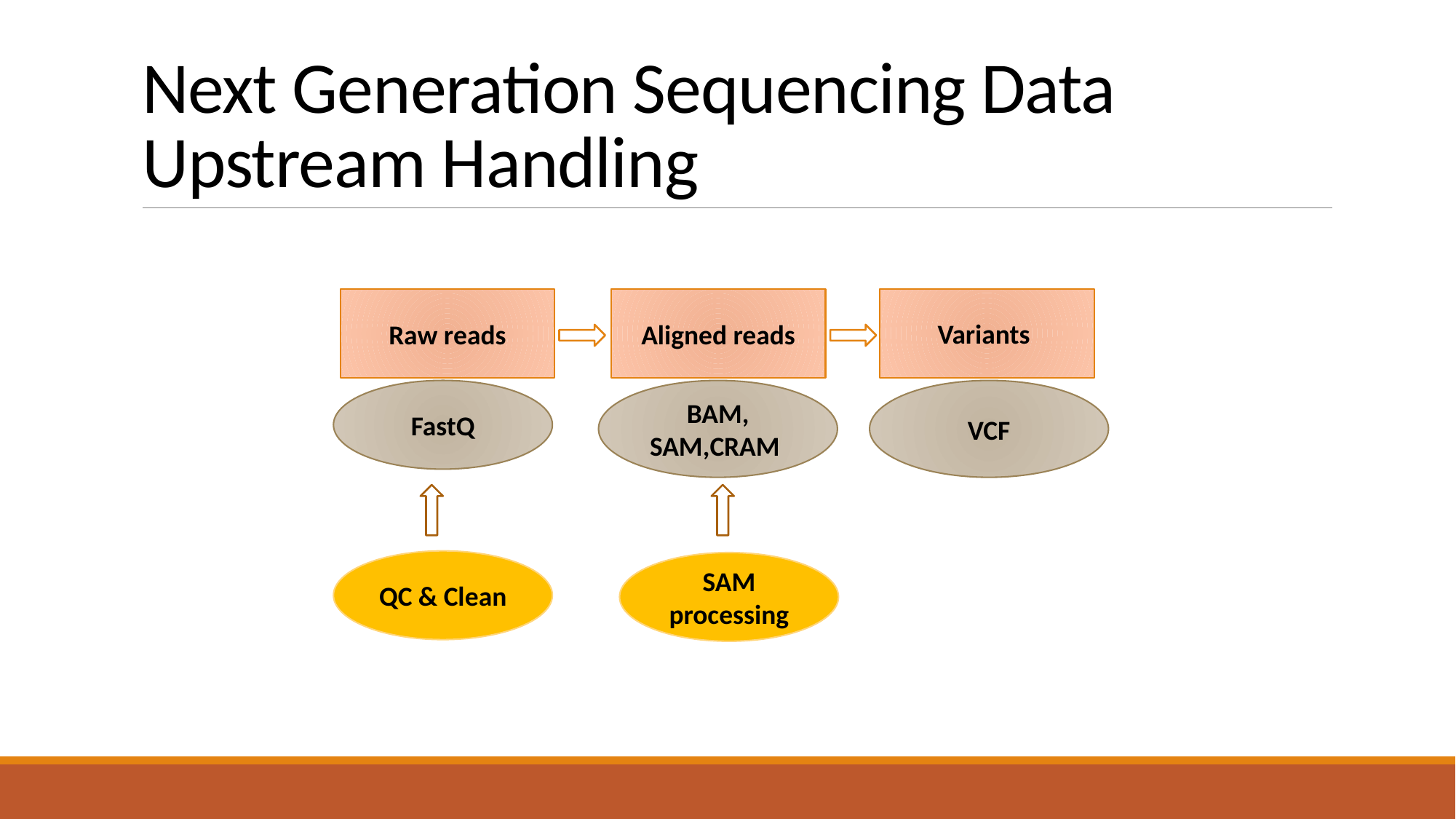

# Next Generation Sequencing Data Upstream Handling
Variants
Raw reads
Aligned reads

FastQ
BAM, SAM,CRAM
VCF

QC & Clean
SAM processing